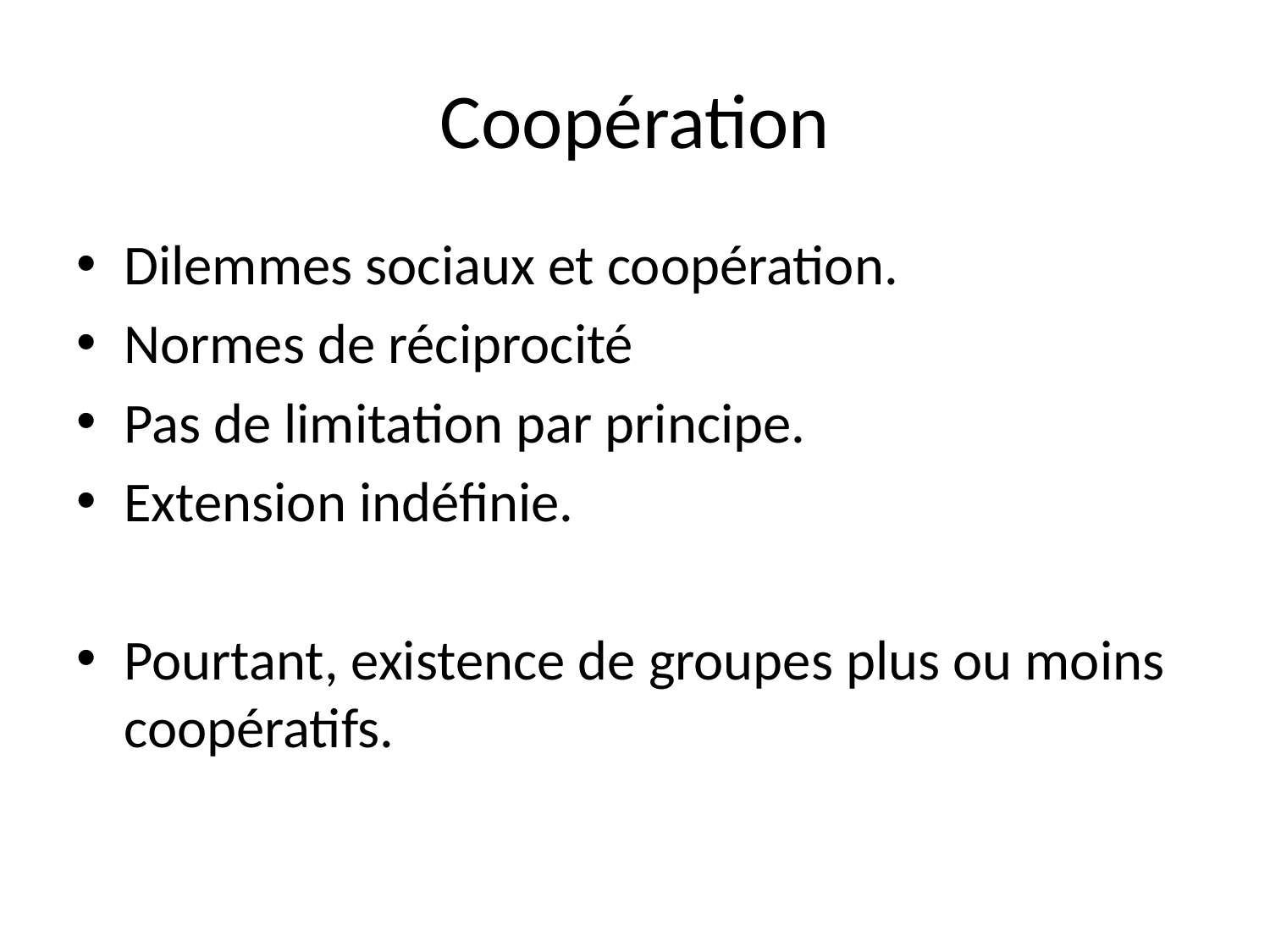

# Coopération
Dilemmes sociaux et coopération.
Normes de réciprocité
Pas de limitation par principe.
Extension indéfinie.

Pourtant, existence de groupes plus ou moins coopératifs.